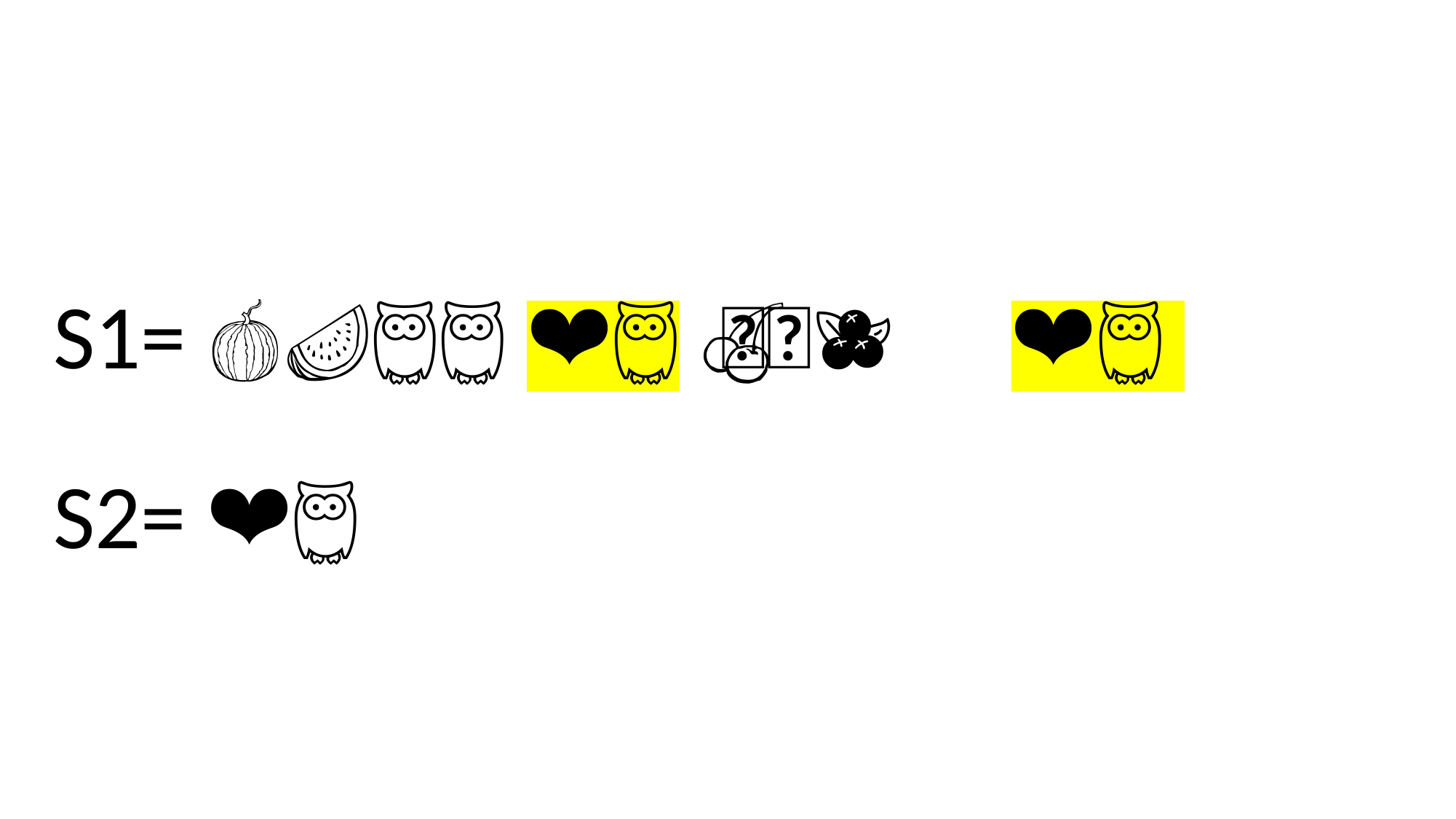

# S1= 🍈🍉🦉🦉 ❤️🦉 🥭🍒 🥭🫐 ❤️🦉
S2= ❤️🦉